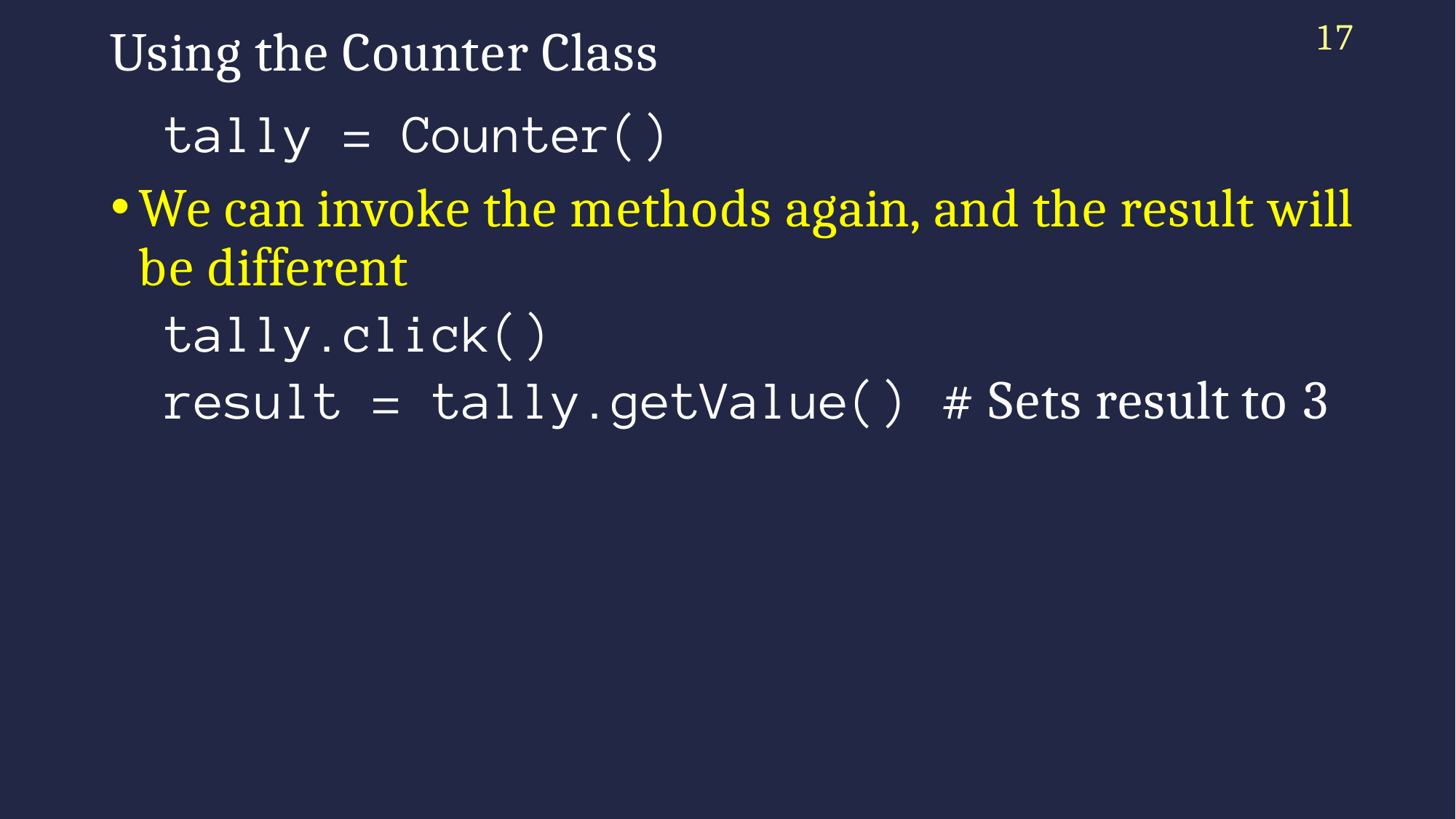

17
# Using the Counter Class
tally = Counter()
We can invoke the methods again, and the result will be different
tally.click()
result = tally.getValue() # Sets result to 3